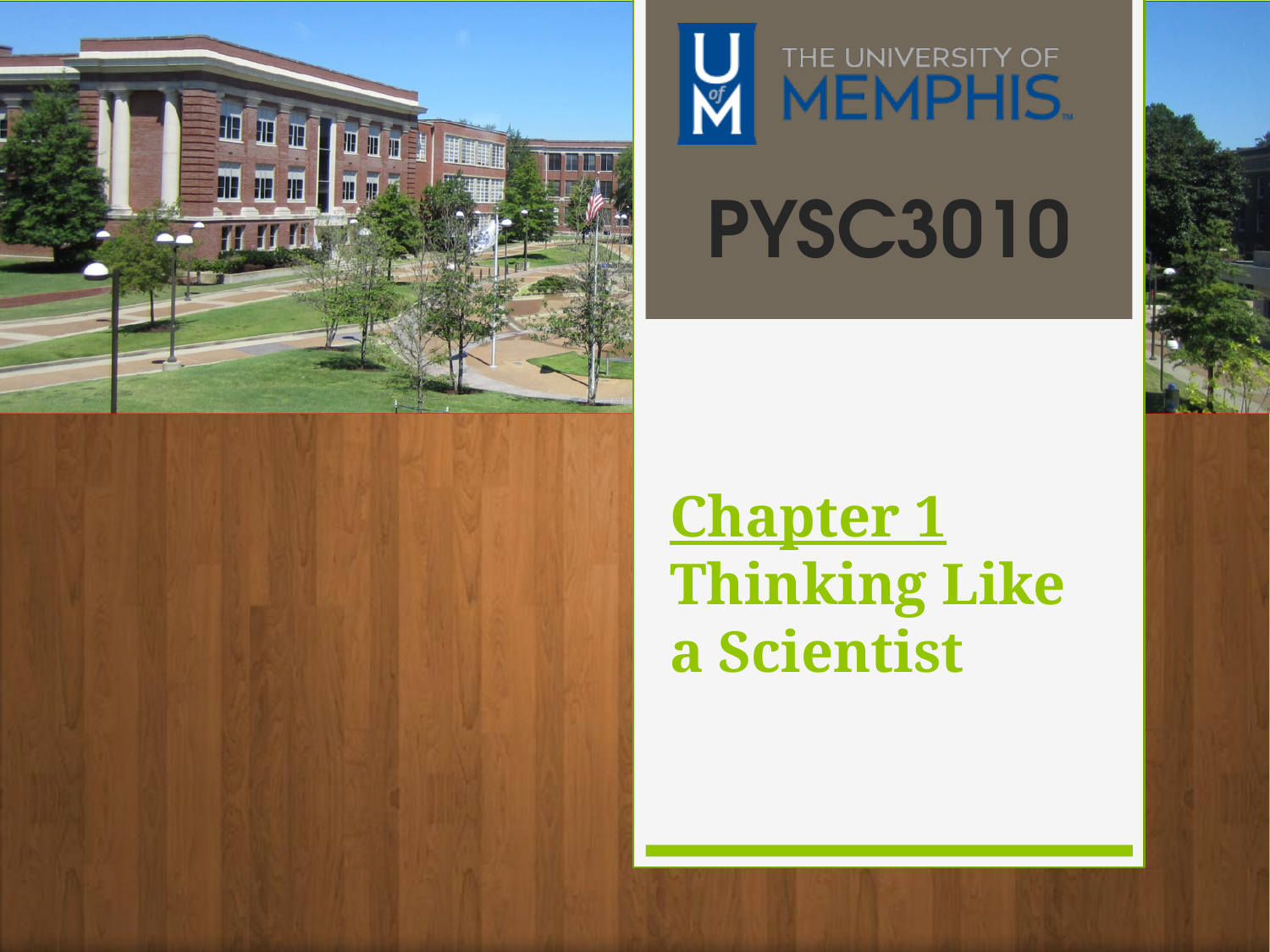

# Chapter 1 Thinking Like a Scientist